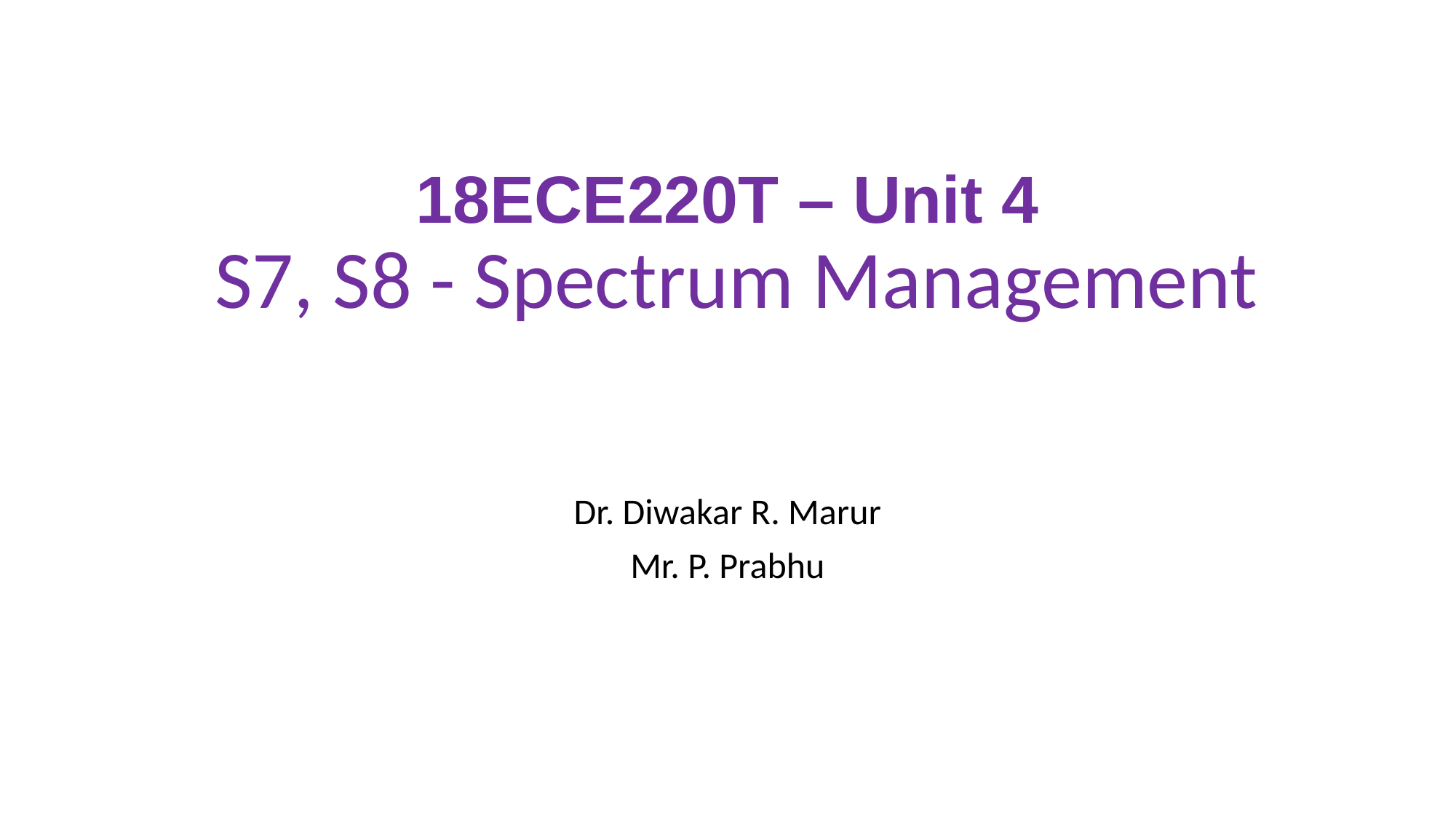

# 18ECE220T – Unit 4 S7, S8 - Spectrum Management
Dr. Diwakar R. Marur
Mr. P. Prabhu